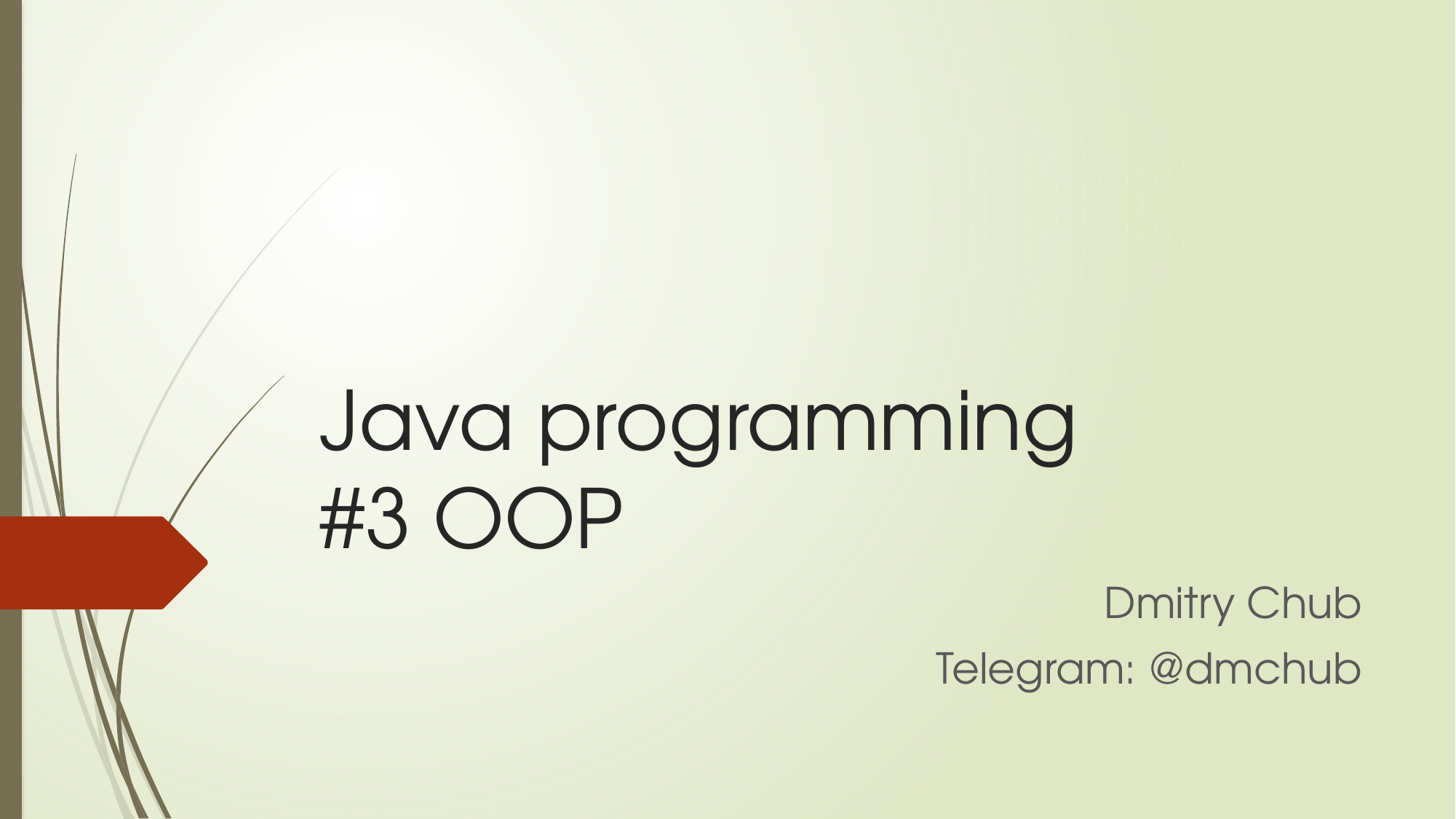

# Java programming #3 OOP
Dmitry Chub
Telegram: @dmchub